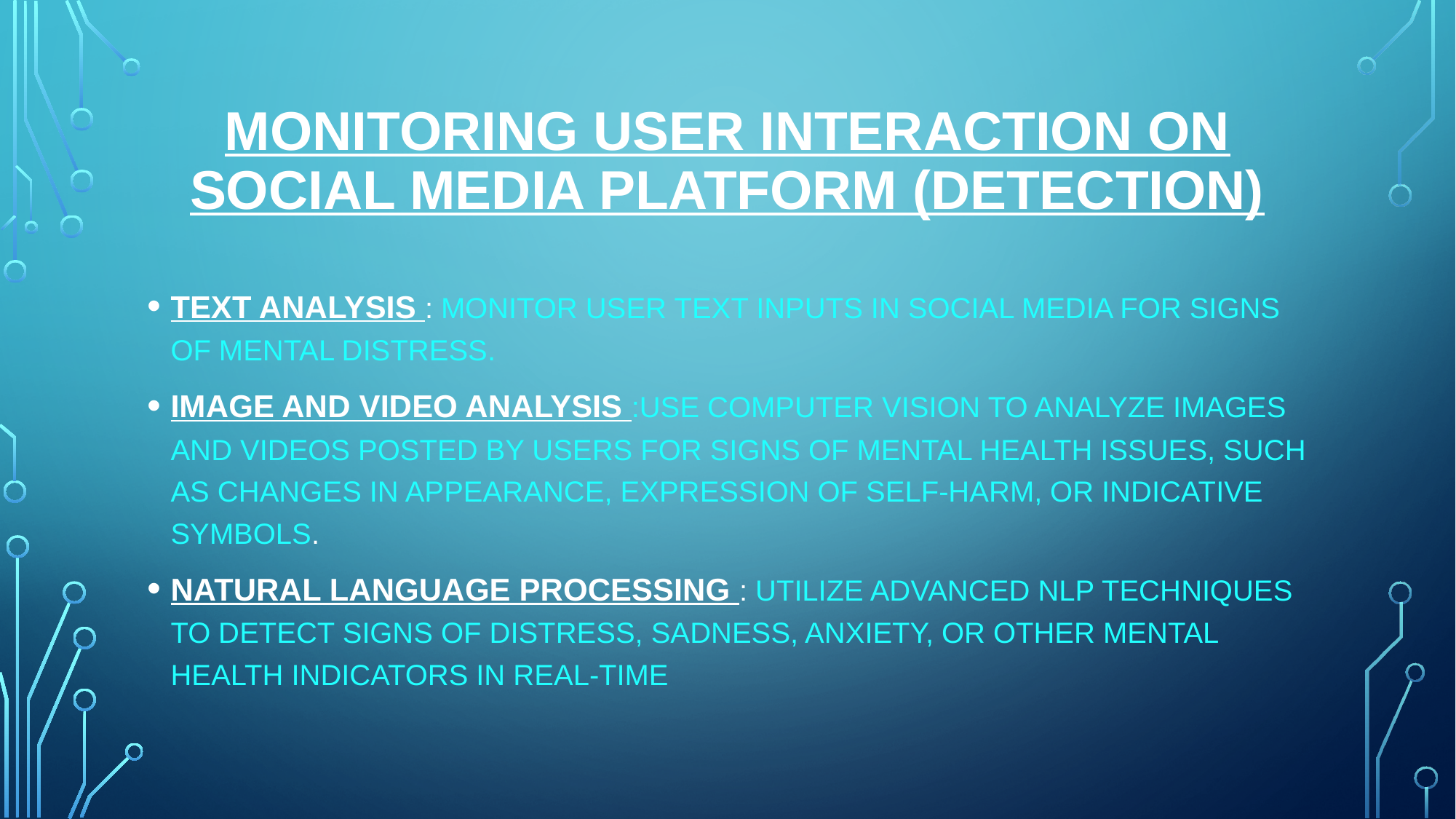

# Monitoring user interaction on social media platform (DETECTION)
TEXT ANALYSIS : MONITOR USER TEXT INPUTS IN SOCIAL MEDIA FOR SIGNS OF MENTAL DISTRESS.
IMAGE AND VIDEO ANALYSIS :USE COMPUTER VISION TO ANALYZE IMAGES AND VIDEOS POSTED BY USERS FOR SIGNS OF MENTAL HEALTH ISSUES, SUCH AS CHANGES IN APPEARANCE, EXPRESSION OF SELF-HARM, OR INDICATIVE SYMBOLS.
NATURAL LANGUAGE PROCESSING : UTILIZE ADVANCED NLP TECHNIQUES TO DETECT SIGNS OF DISTRESS, SADNESS, ANXIETY, OR OTHER MENTAL HEALTH INDICATORS IN REAL-TIME